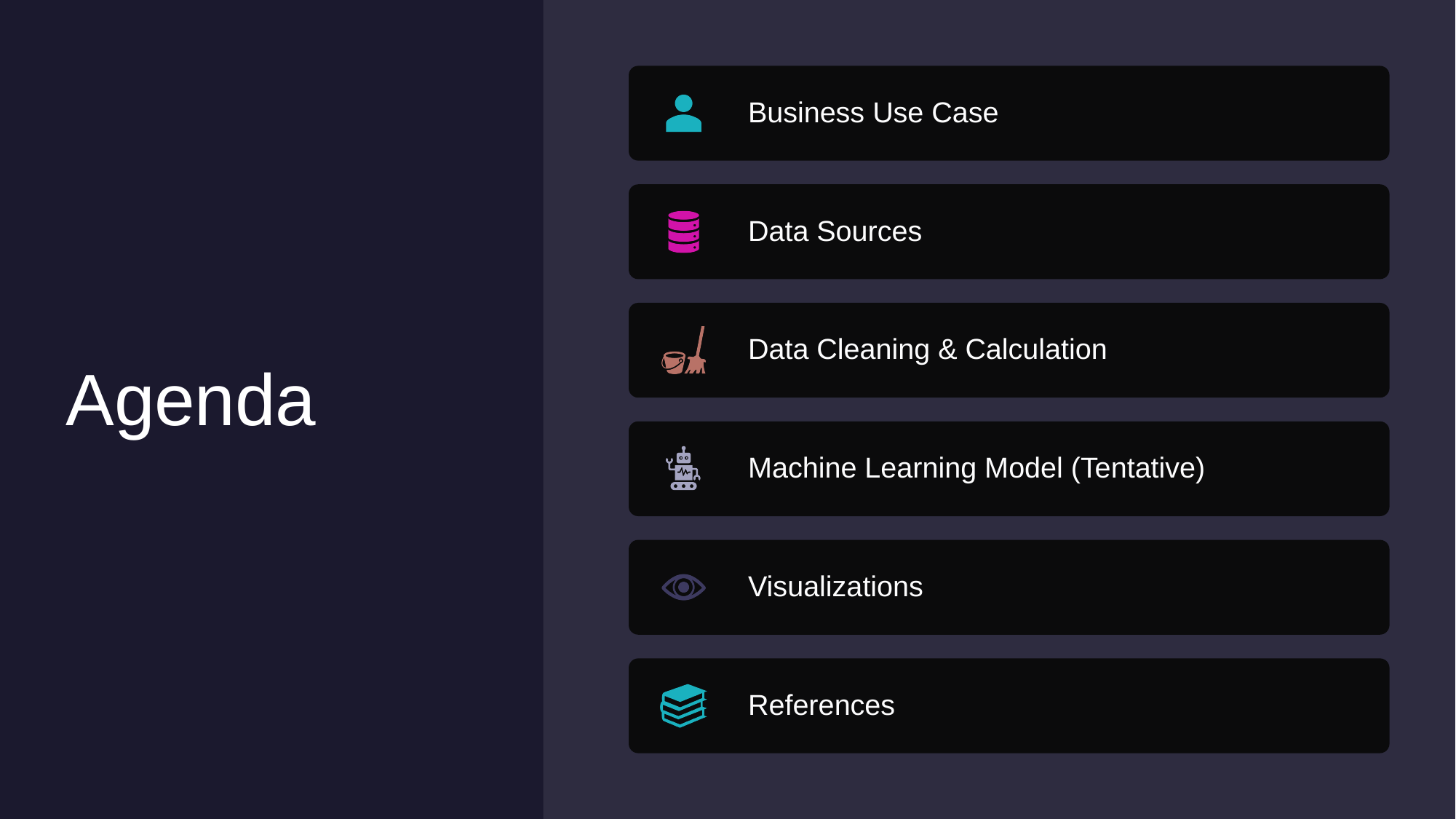

# Agenda
Business Use Case
Data Sources
Data Cleaning & Calculation
Machine Learning Model (Tentative)
Visualizations
References